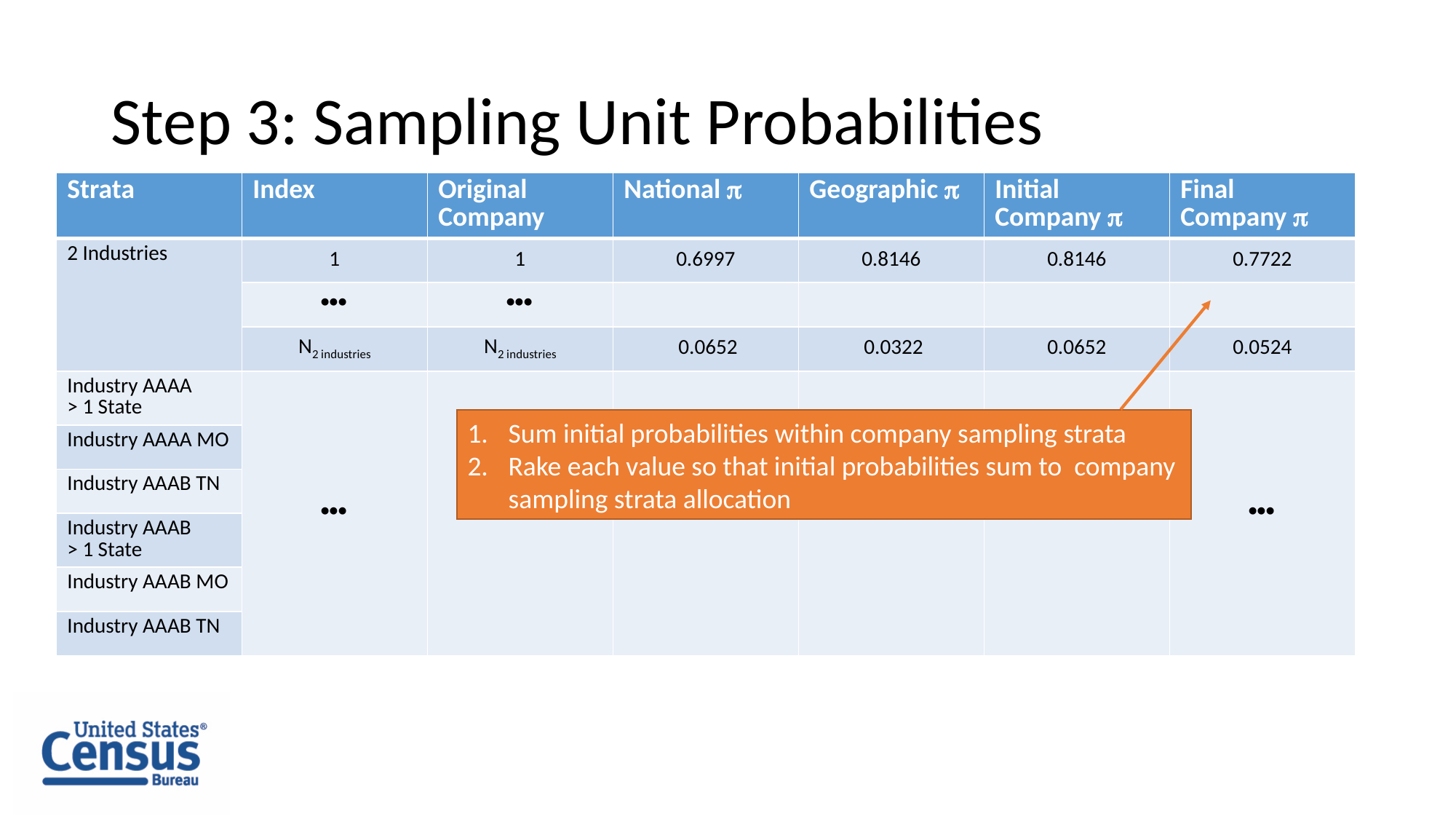

# Step 3: Sampling Unit Probabilities
| Strata | Index | Original Company | National π | Geographic π | Initial Company π | Final Company π |
| --- | --- | --- | --- | --- | --- | --- |
| 2 Industries | 1 | 1 | 0.6942 | 0.8146 | 0.8146 |  |
|  | ••• | ••• |  |  |  |  |
|  | N2 industries | N2 industries | 0.0652 | 0.0322 | 0.0652 |  |
| Industry AAAA > 1 State | ••• | ••• | ••• | ••• | ••• | ••• |
| Industry AAAA MO | ••• |  |  |  |  |  |
| Industry AAAB TN |  |  |  |  |  |  |
| Industry AAAB > 1 State |  |  |  |  |  |  |
| Industry AAAB MO |  |  |  |  |  |  |
| Industry AAAB TN |  |  |  |  |  |  |
| Strata | Index | Original Company | National π | Geographic π | Initial Company π | Final Company π |
| --- | --- | --- | --- | --- | --- | --- |
| 2 Industries | 1 | 1 | 0.6942 | 0.8146 | 0.8146 |  |
|  | ••• | ••• |  |  |  |  |
|  | N2 industries | N2 industries | 0.0652 | 0.0322 | 0.0652 |  |
| Industry AAAA > 1 State | ••• | ••• | ••• | ••• | ••• | ••• |
| Industry AAAA MO | ••• |  |  |  |  |  |
| Industry AAAB TN |  |  |  |  |  |  |
| Industry AAAB > 1 State |  |  |  |  |  |  |
| Industry AAAB MO |  |  |  |  |  |  |
| Industry AAAB TN |  |  |  |  |  |  |
| Strata | Index | Original Company | National π | Geographic π | Initial Company π | Final Company π |
| --- | --- | --- | --- | --- | --- | --- |
| 2 Industries | 1 | 1 | 0.6997 | 0.8146 | 0.8146 | 0.7722 |
|  | ••• | ••• |  |  |  |  |
|  | N2 industries | N2 industries | 0.0652 | 0.0322 | 0.0652 | 0.0524 |
| Industry AAAA > 1 State | ••• | ••• | ••• | ••• | ••• | ••• |
| Industry AAAA MO | ••• |  |  |  |  |  |
| Industry AAAB TN |  |  |  |  |  |  |
| Industry AAAB > 1 State |  |  |  |  |  |  |
| Industry AAAB MO |  |  |  |  |  |  |
| Industry AAAB TN |  |  |  |  |  |  |
Select MAX
Sum initial probabilities within company sampling strata
Rake each value so that initial probabilities sum to  company sampling strata allocation